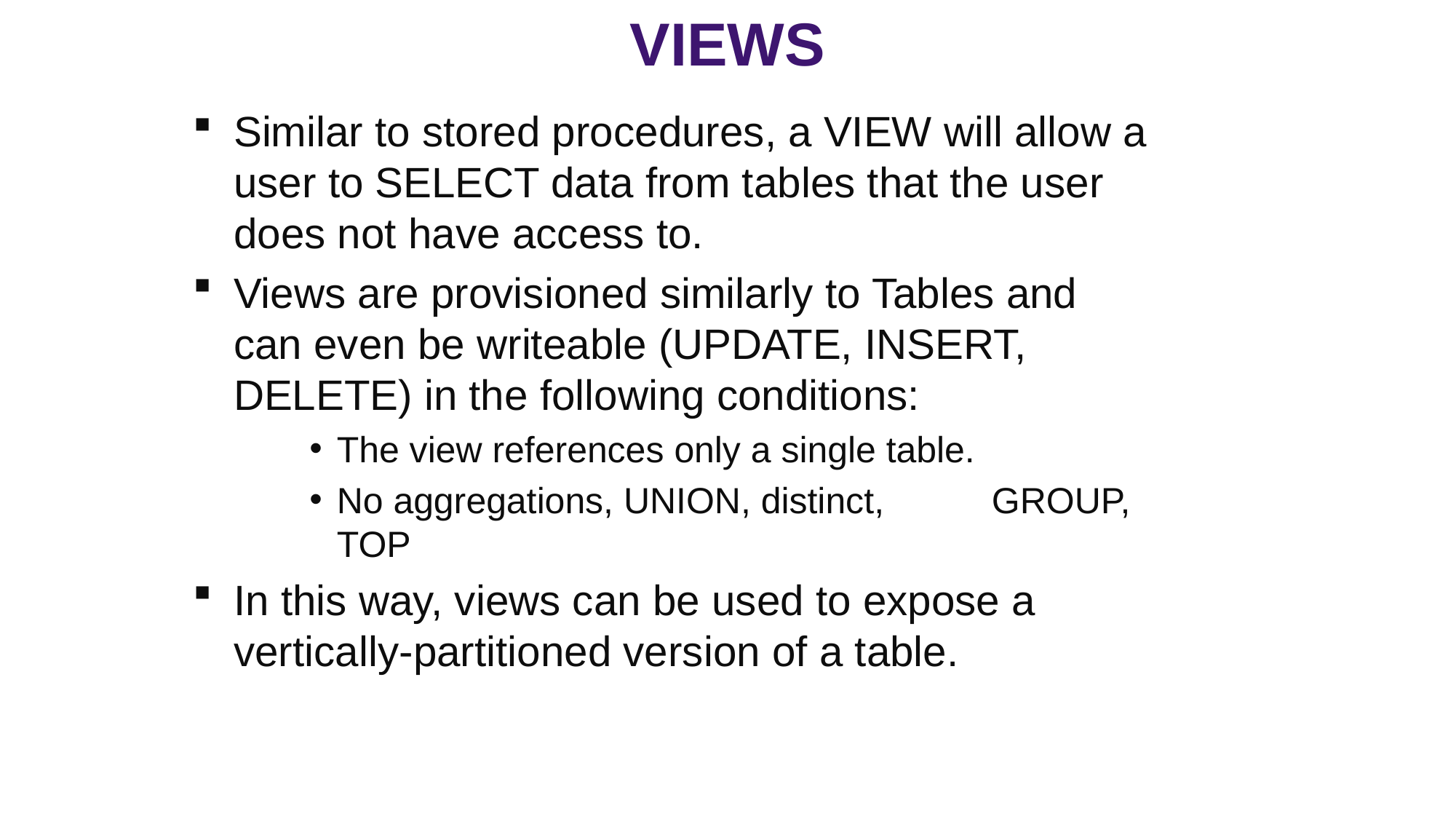

Views
Similar to stored procedures, a VIEW will allow a user to SELECT data from tables that the user does not have access to.
Views are provisioned similarly to Tables and can even be writeable (UPDATE, INSERT, DELETE) in the following conditions:
The view references only a single table.
No aggregations, UNION, distinct,	GROUP, TOP
In this way, views can be used to expose a vertically-partitioned version of a table.